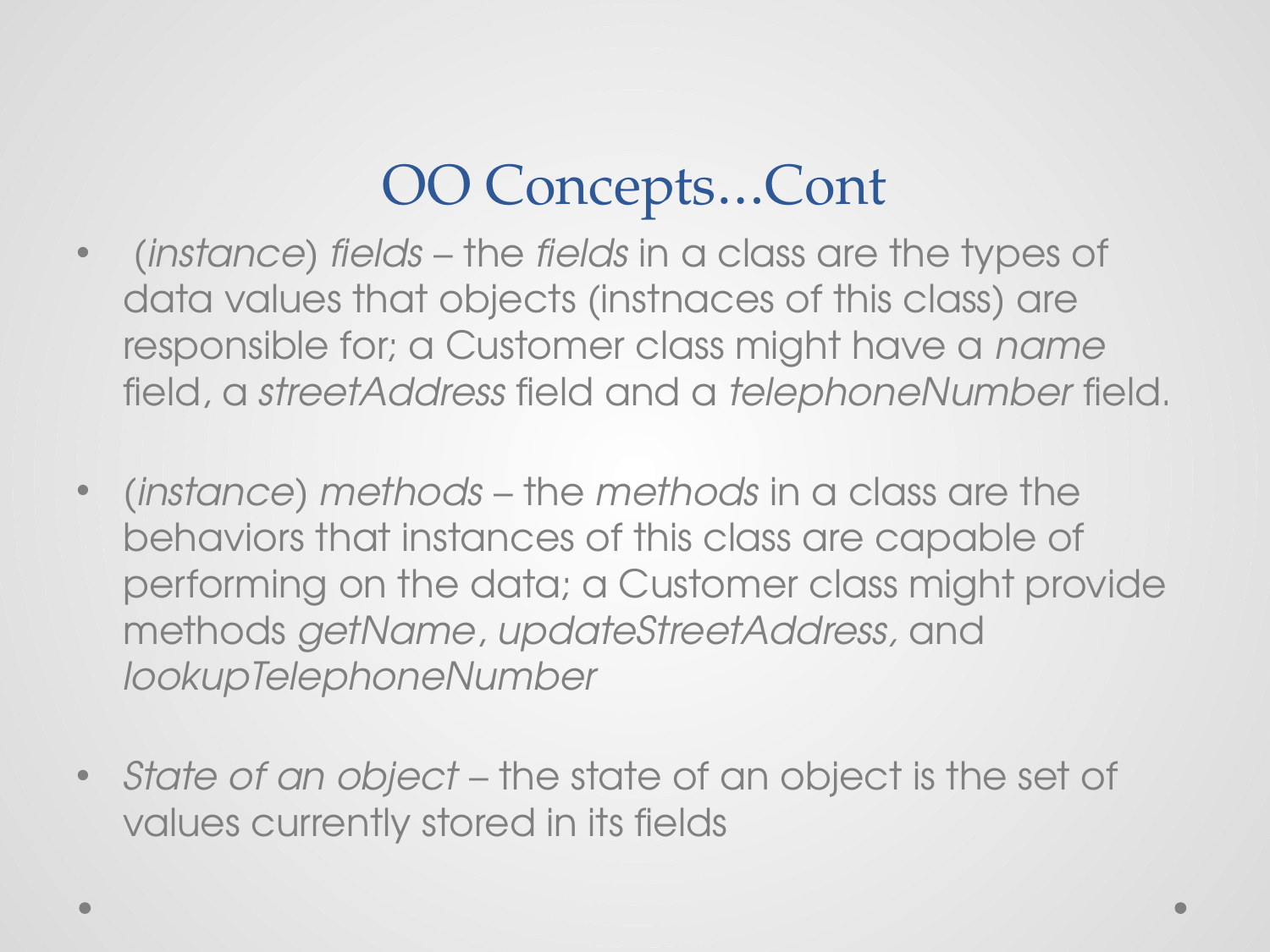

# OO Concepts…Cont
 (instance) fields – the fields in a class are the types of data values that objects (instnaces of this class) are responsible for; a Customer class might have a name field, a streetAddress field and a telephoneNumber field.
(instance) methods – the methods in a class are the behaviors that instances of this class are capable of performing on the data; a Customer class might provide methods getName, updateStreetAddress, and lookupTelephoneNumber
State of an object – the state of an object is the set of values currently stored in its fields